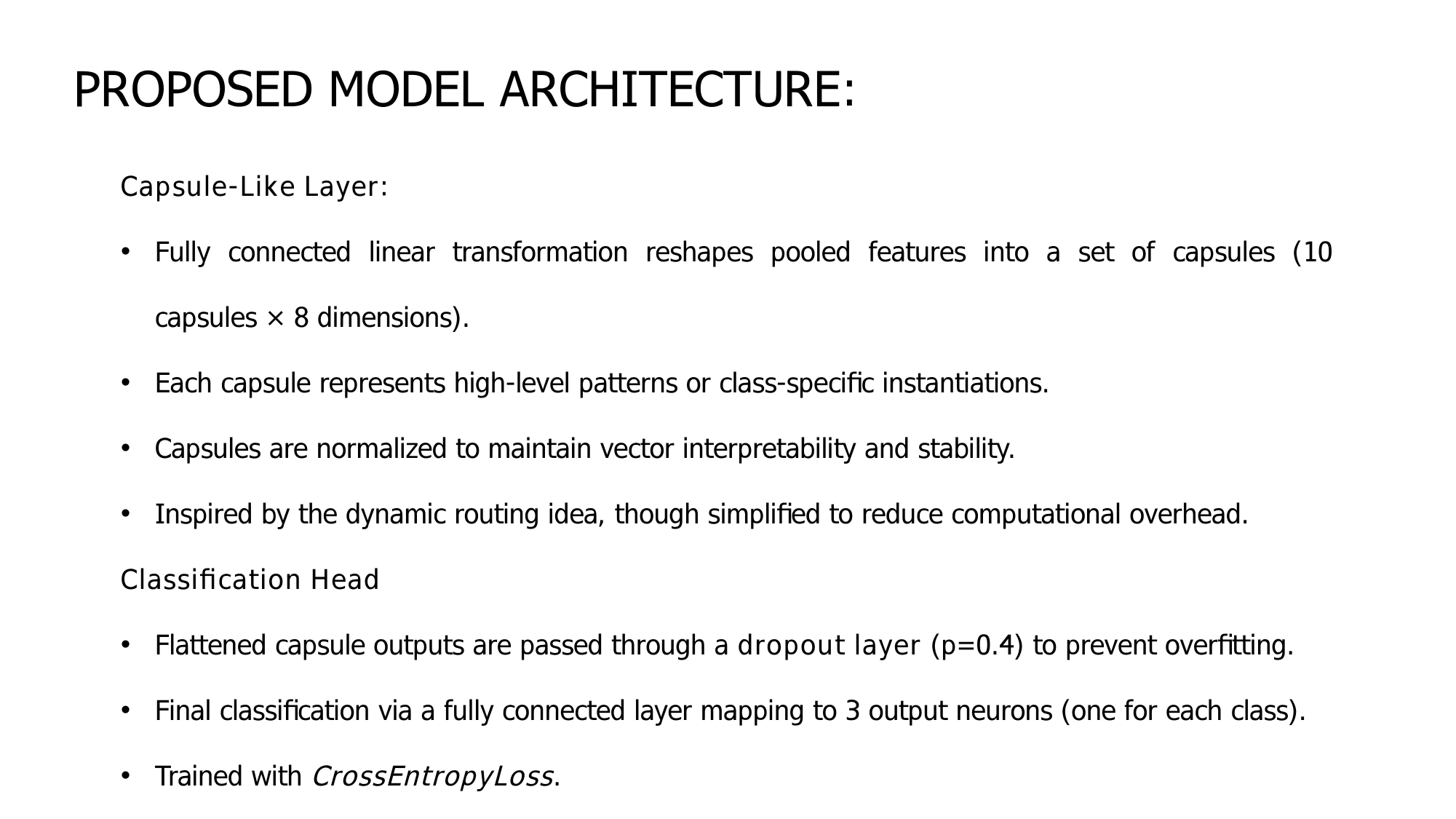

PROPOSED MODEL ARCHITECTURE:
Capsule-Like Layer:
Fully connected linear transformation reshapes pooled features into a set of capsules (10 capsules × 8 dimensions).
Each capsule represents high-level patterns or class-specific instantiations.
Capsules are normalized to maintain vector interpretability and stability.
Inspired by the dynamic routing idea, though simplified to reduce computational overhead.
Classification Head
Flattened capsule outputs are passed through a dropout layer (p=0.4) to prevent overfitting.
Final classification via a fully connected layer mapping to 3 output neurons (one for each class).
Trained with CrossEntropyLoss.